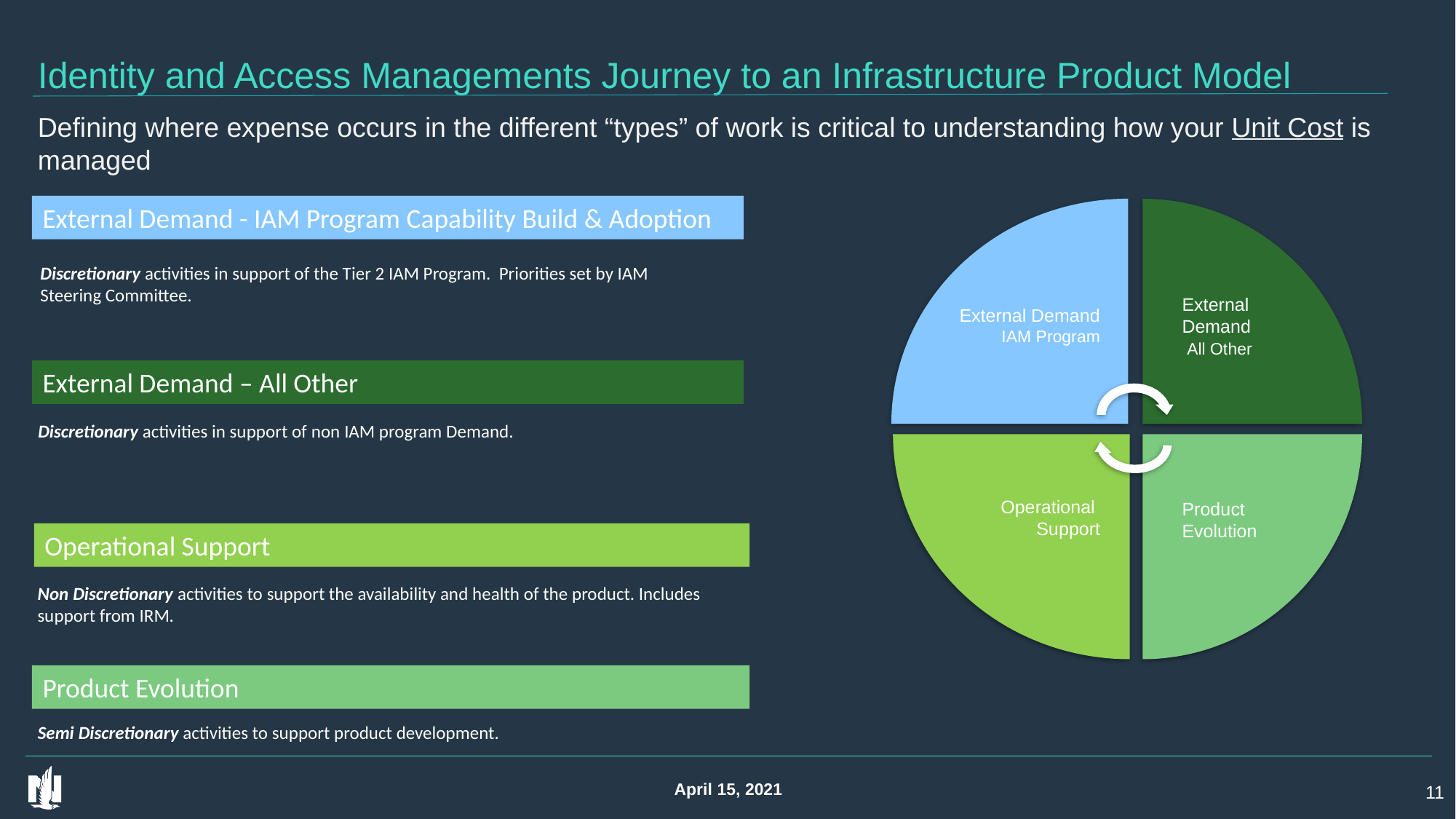

# Identity and Access Managements Journey to an Infrastructure Product Model
Defining where expense occurs in the different “types” of work is critical to understanding how your Unit Cost is managed
External Demand - IAM Program Capability Build & Adoption

Discretionary activities in support of the Tier 2 IAM Program.  Priorities set by IAM Steering Committee.
External Demand
 All Other
External Demand
IAM Program
External Demand – All Other

Discretionary activities in support of non IAM program Demand.

Operational
Support
Product
Evolution
Operational Support
Non Discretionary activities to support the availability and health of the product. Includes support from IRM.
Product Evolution
Semi Discretionary activities to support product development.
April 15, 2021
11